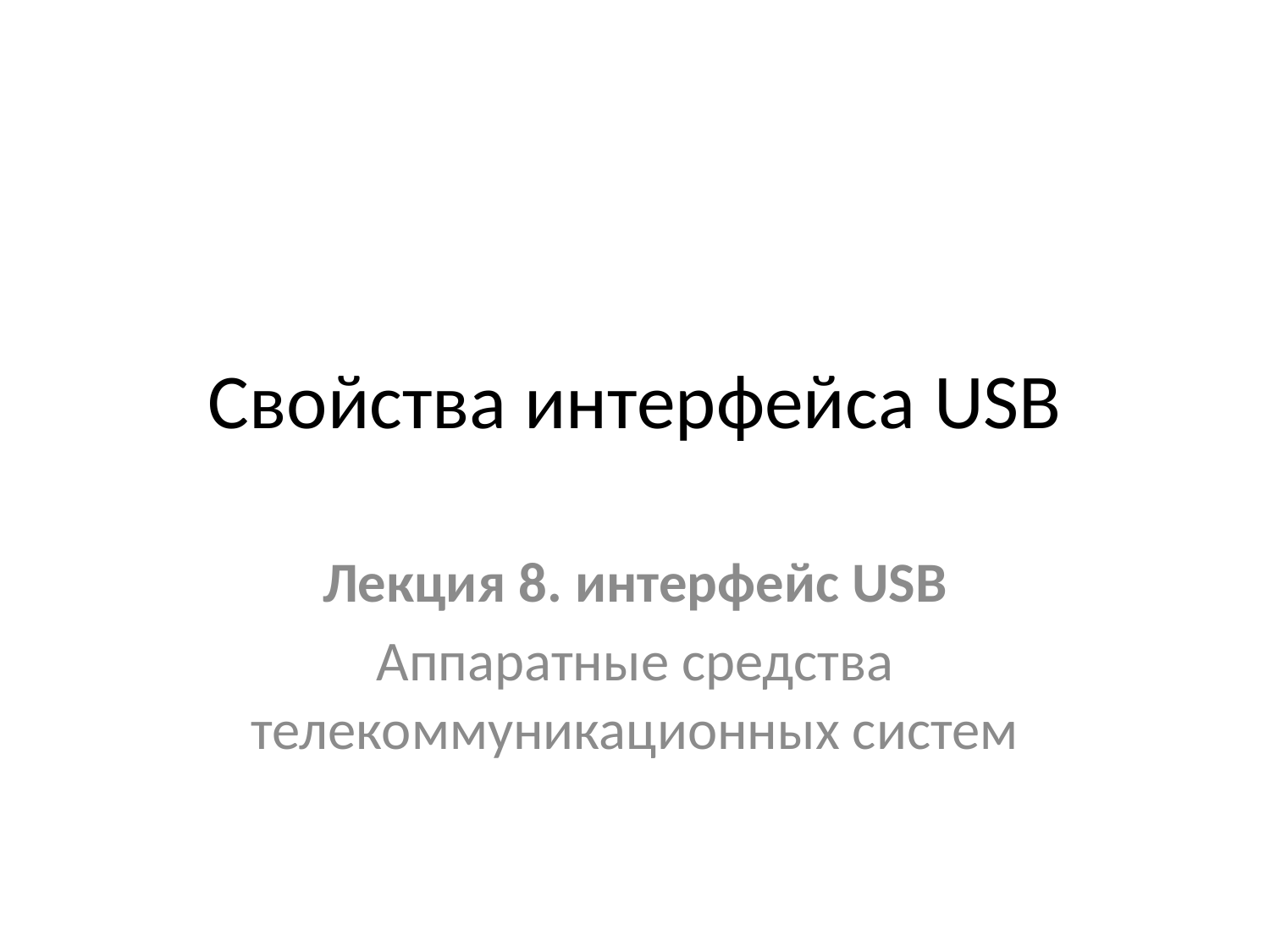

# Свойства интерфейса USB
Лекция 8. интерфейс USB
Аппаратные средства телекоммуникационных систем